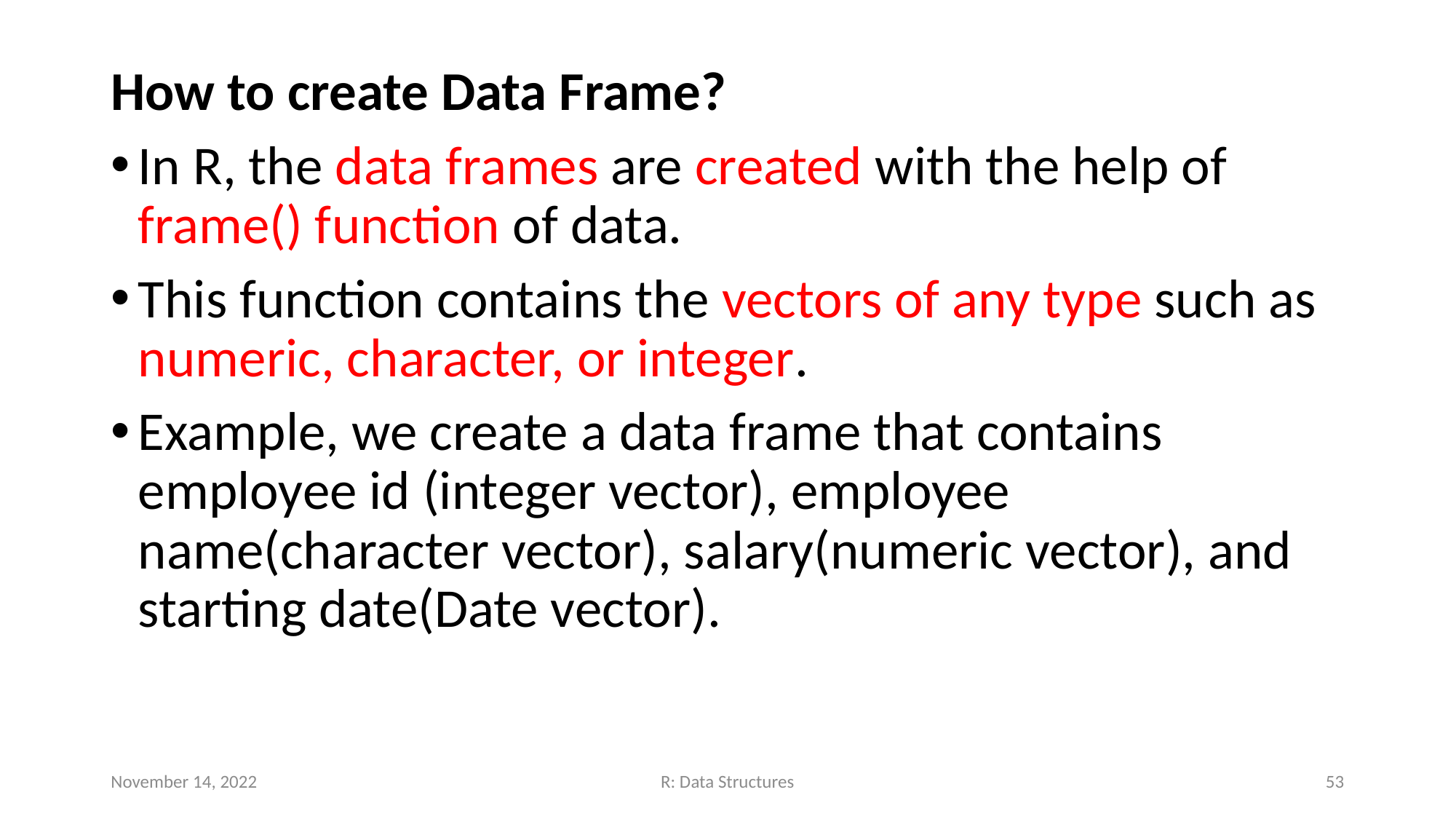

How to create Data Frame?
In R, the data frames are created with the help of frame() function of data.
This function contains the vectors of any type such as numeric, character, or integer.
Example, we create a data frame that contains employee id (integer vector), employee name(character vector), salary(numeric vector), and starting date(Date vector).

November 14, 2022
R: Data Structures
53